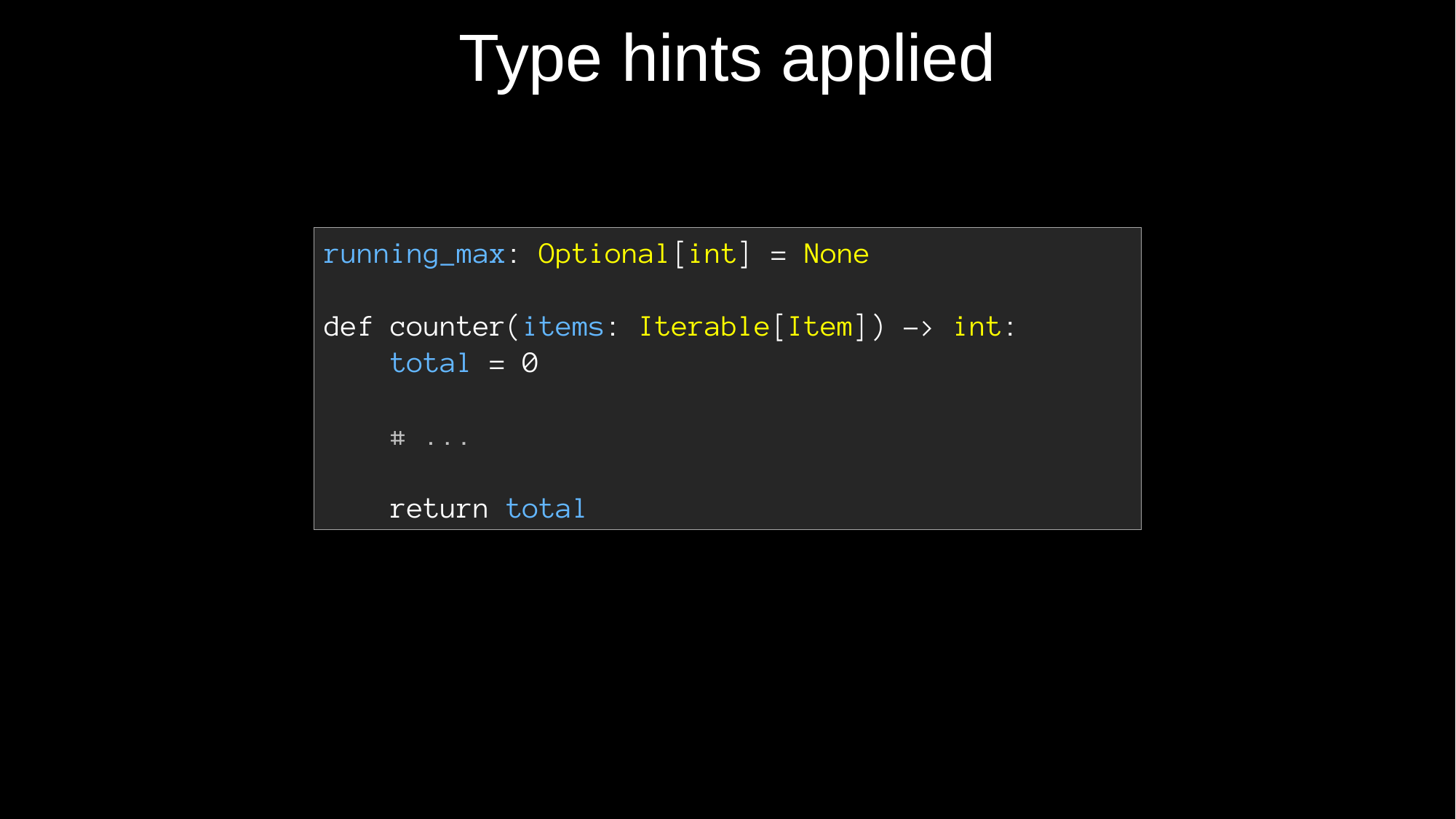

Type hints applied
running_max: Optional[int] = None

def counter(items: Iterable[Item]) -> int:
    total = 0

    # ...

    return total